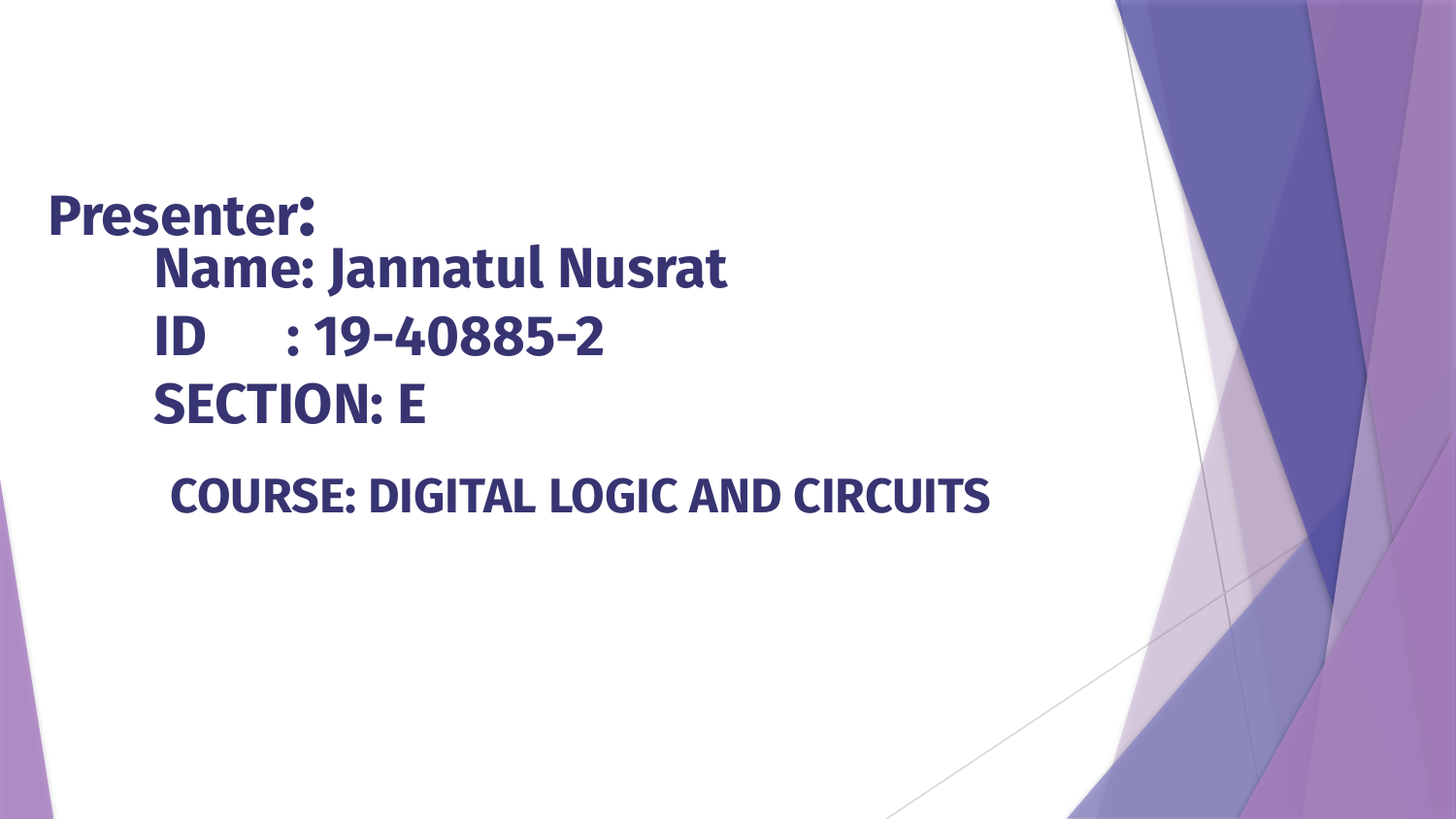

Presenter:
# Name: Jannatul Nusrat ID      : 19-40885-2 SECTION: E
COURSE: DIGITAL LOGIC AND CIRCUITS